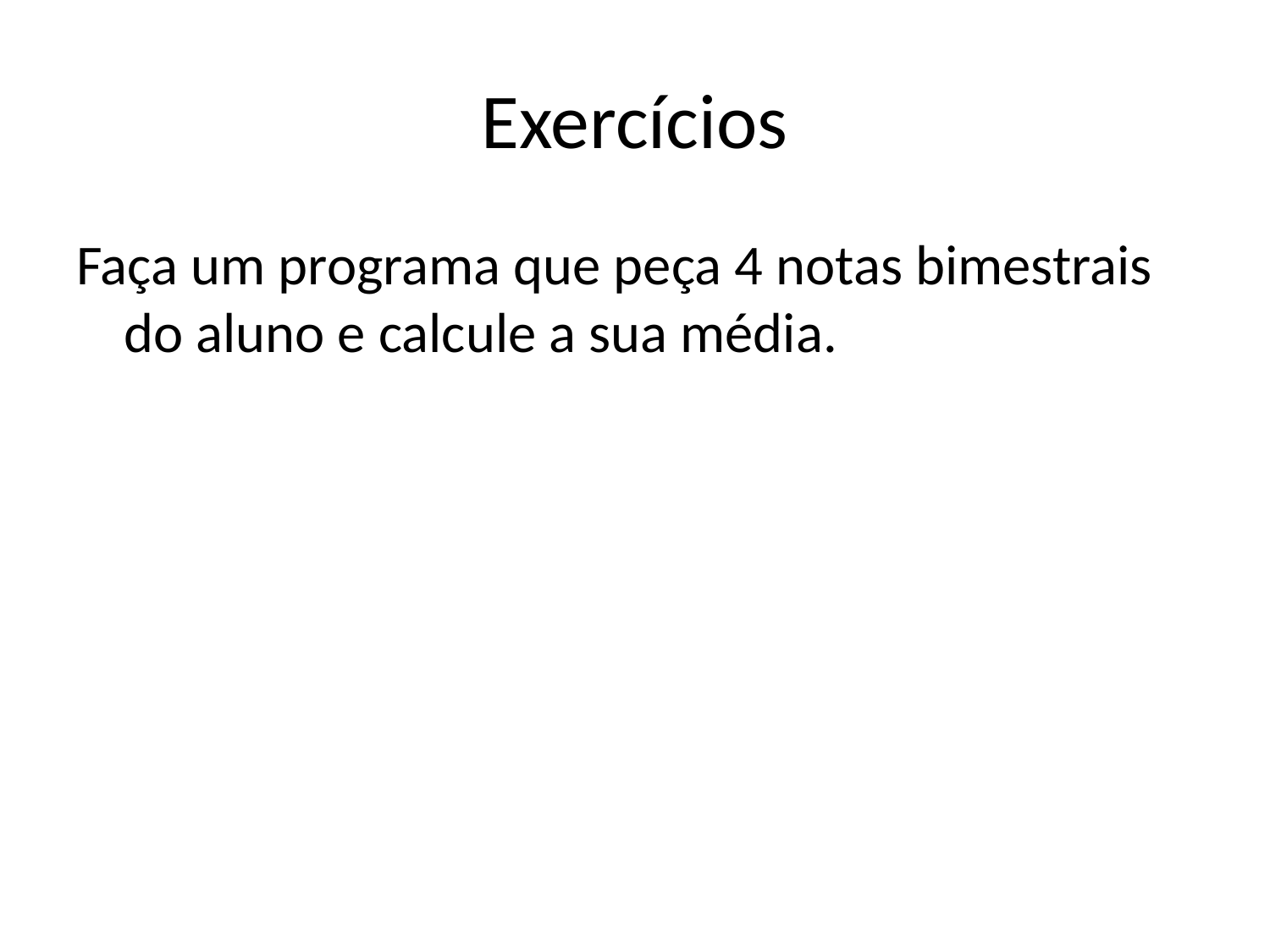

# Exercícios
Faça um programa que peça 4 notas bimestrais do aluno e calcule a sua média.